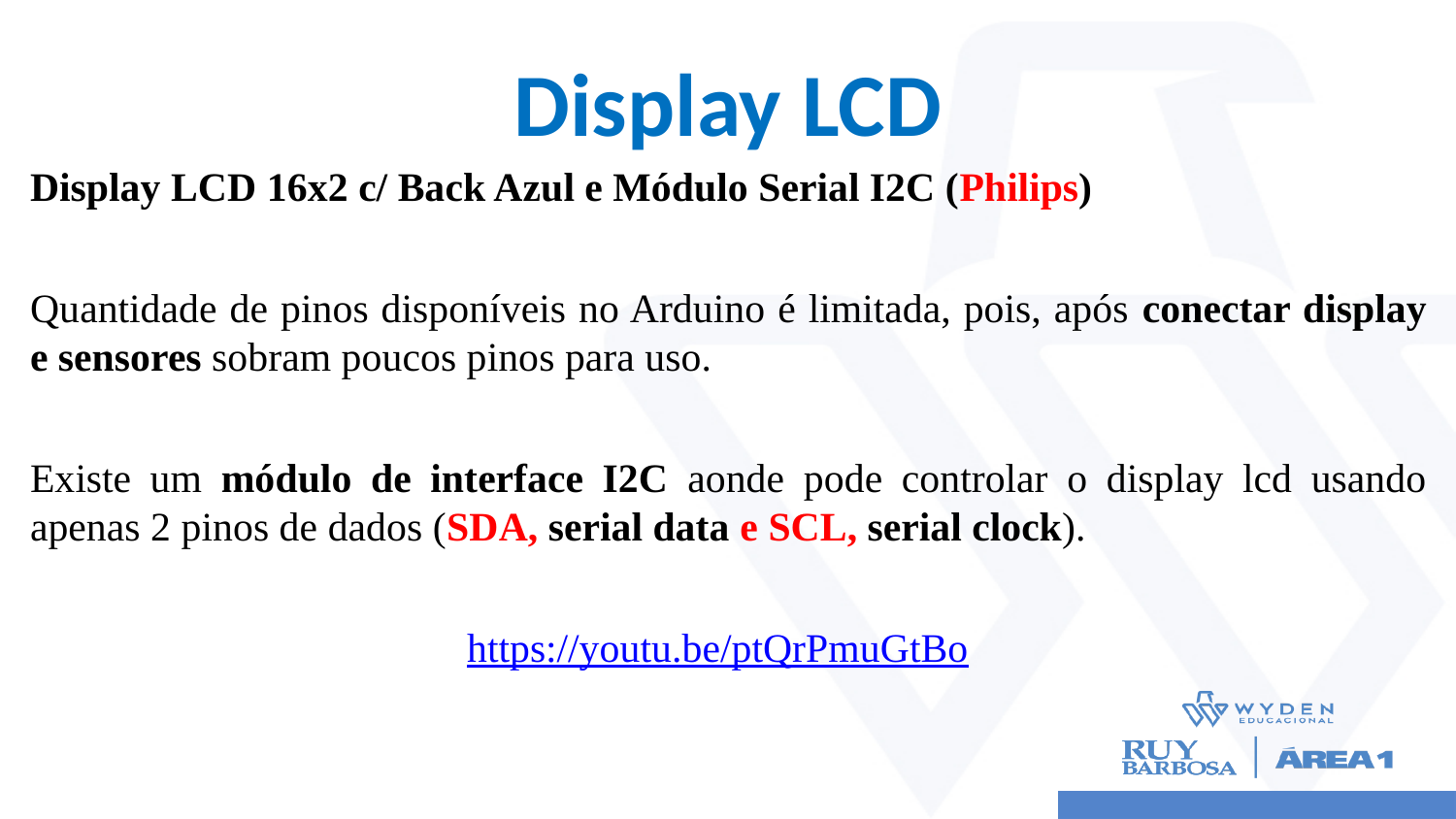

# Display LCD
Display LCD 16x2 c/ Back Azul e Módulo Serial I2C (Philips)

Quantidade de pinos disponíveis no Arduino é limitada, pois, após conectar display e sensores sobram poucos pinos para uso.

Existe um módulo de interface I2C aonde pode controlar o display lcd usando apenas 2 pinos de dados (SDA, serial data e SCL, serial clock).

			https://youtu.be/ptQrPmuGtBo